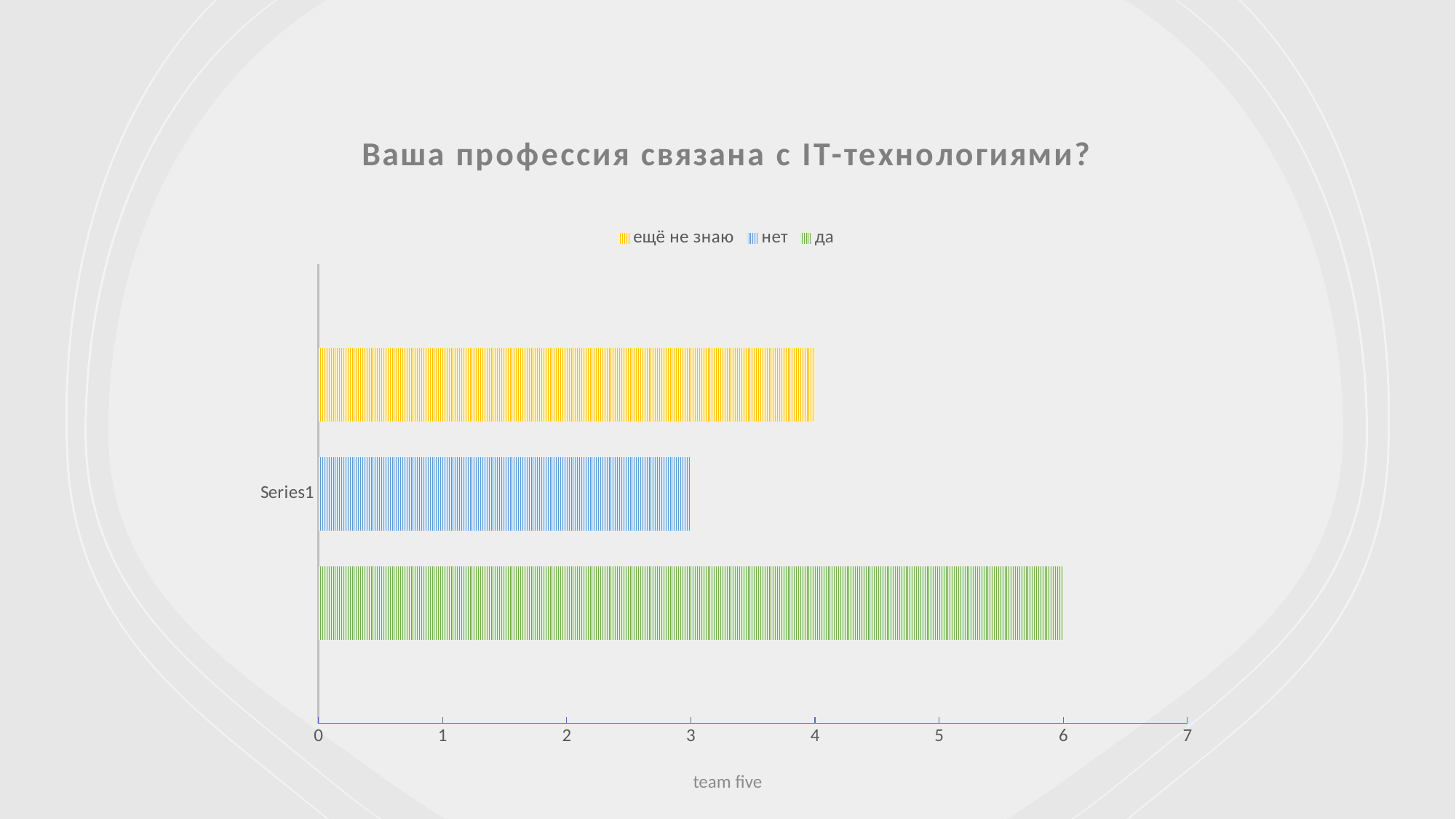

### Chart: Ваша профессия связана с IT-технологиями?

| Category | да | нет | ещё не знаю |
|---|---|---|---|
|  | 6.0 | 3.0 | 4.0 |
8
team five
8